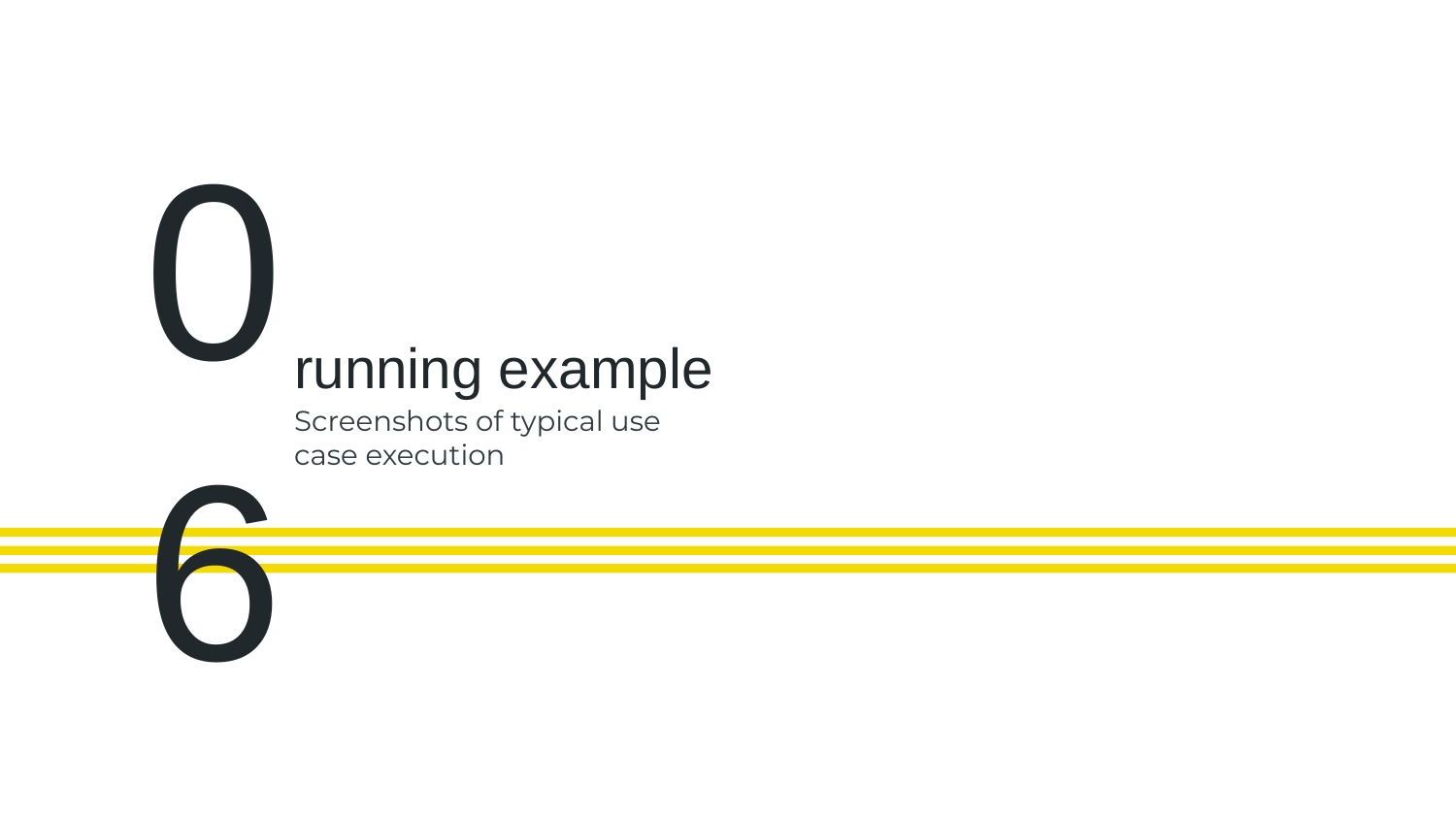

# 06
running example
Screenshots of typical use case execution